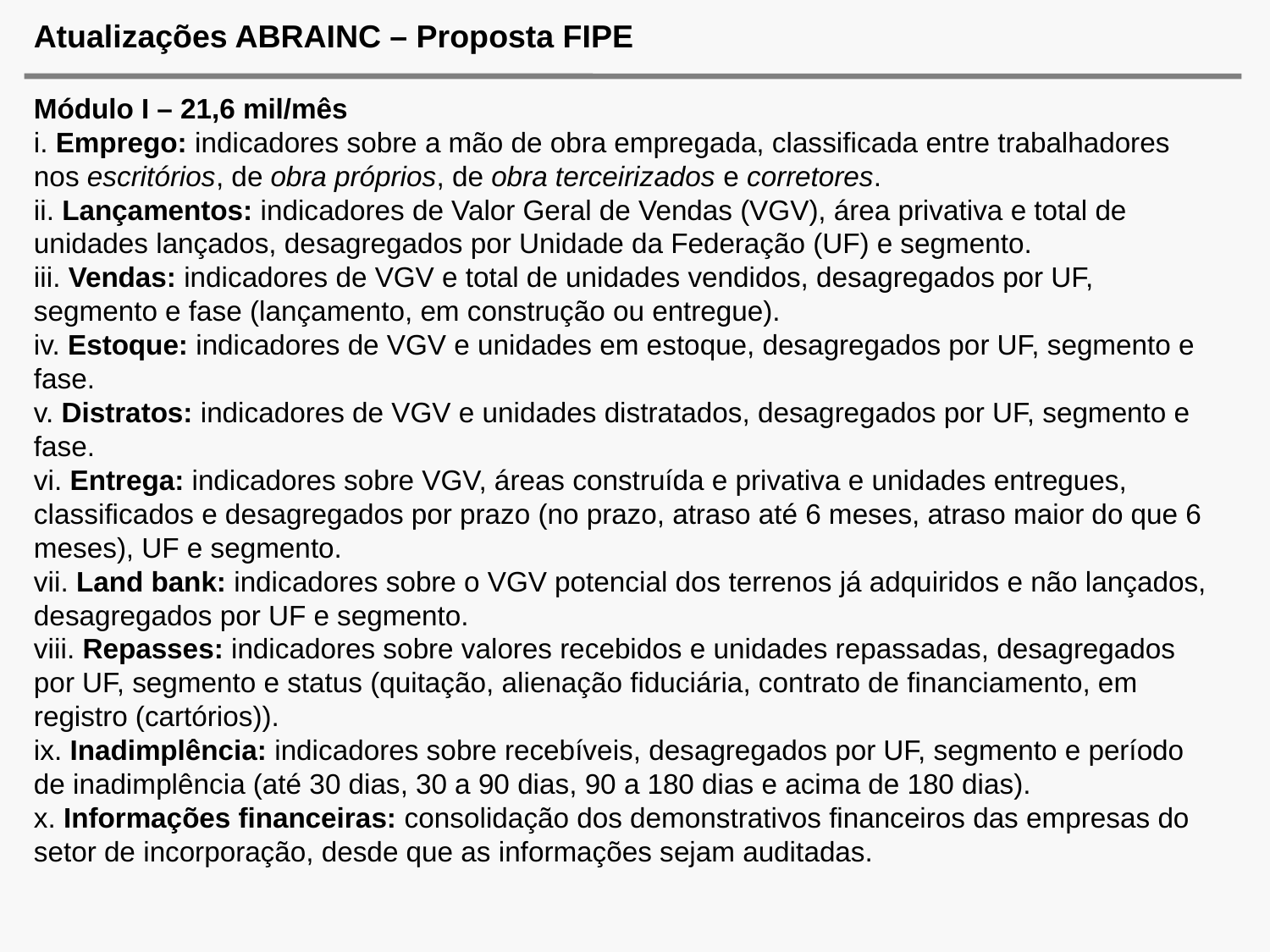

# Atualizações ABRAINC – Proposta FIPE

Módulo I – 21,6 mil/mês
i. Emprego: indicadores sobre a mão de obra empregada, classificada entre trabalhadores nos escritórios, de obra próprios, de obra terceirizados e corretores.
ii. Lançamentos: indicadores de Valor Geral de Vendas (VGV), área privativa e total de unidades lançados, desagregados por Unidade da Federação (UF) e segmento.
iii. Vendas: indicadores de VGV e total de unidades vendidos, desagregados por UF, segmento e fase (lançamento, em construção ou entregue).
iv. Estoque: indicadores de VGV e unidades em estoque, desagregados por UF, segmento e fase.
v. Distratos: indicadores de VGV e unidades distratados, desagregados por UF, segmento e fase.
vi. Entrega: indicadores sobre VGV, áreas construída e privativa e unidades entregues, classificados e desagregados por prazo (no prazo, atraso até 6 meses, atraso maior do que 6 meses), UF e segmento.
vii. Land bank: indicadores sobre o VGV potencial dos terrenos já adquiridos e não lançados, desagregados por UF e segmento.
viii. Repasses: indicadores sobre valores recebidos e unidades repassadas, desagregados por UF, segmento e status (quitação, alienação fiduciária, contrato de financiamento, em registro (cartórios)).
ix. Inadimplência: indicadores sobre recebíveis, desagregados por UF, segmento e período de inadimplência (até 30 dias, 30 a 90 dias, 90 a 180 dias e acima de 180 dias).
x. Informações financeiras: consolidação dos demonstrativos financeiros das empresas do setor de incorporação, desde que as informações sejam auditadas.